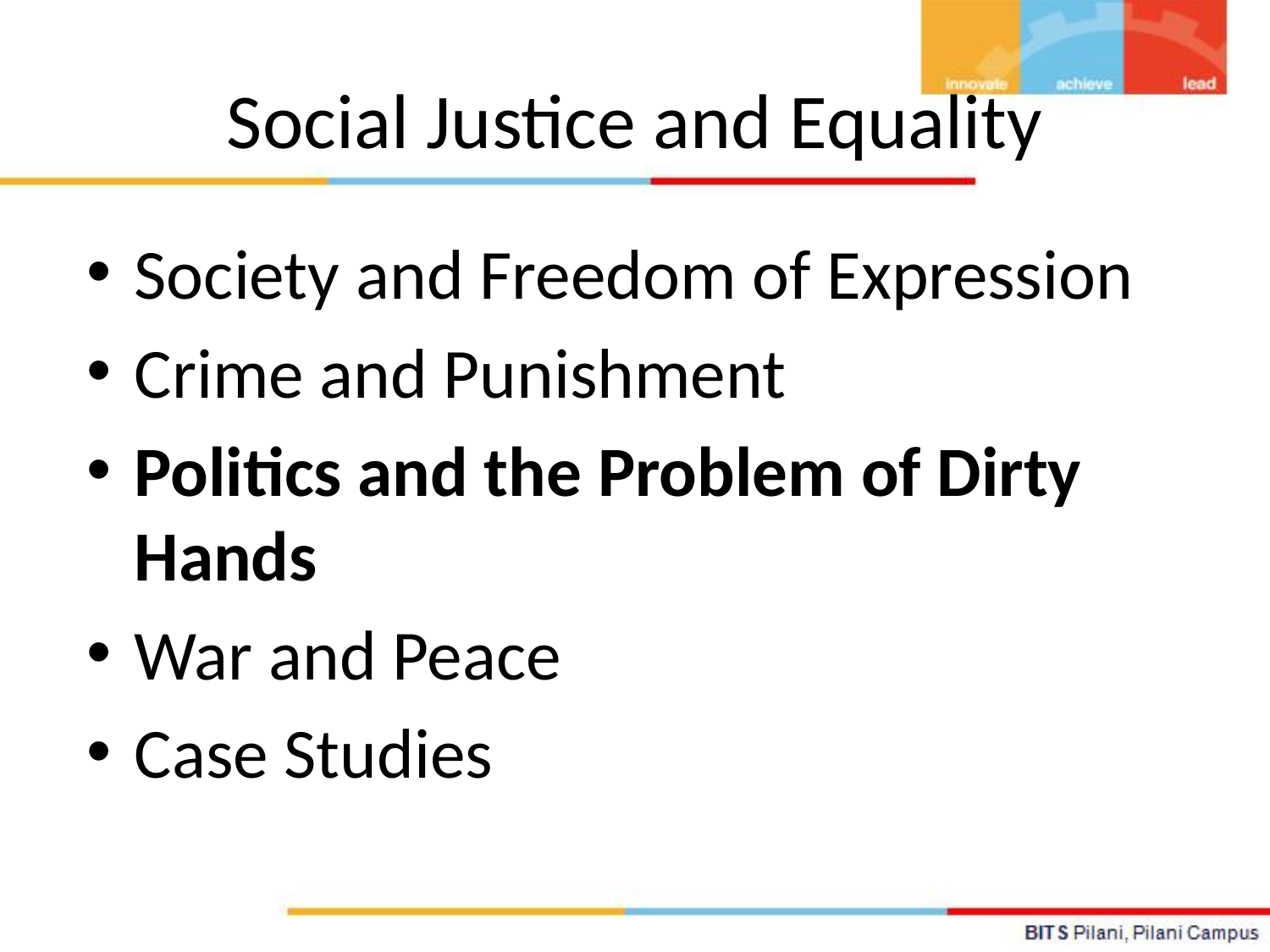

# Social Justice and Equality
Society and Freedom of Expression
Crime and Punishment
Politics and the Problem of Dirty Hands
War and Peace
Case Studies